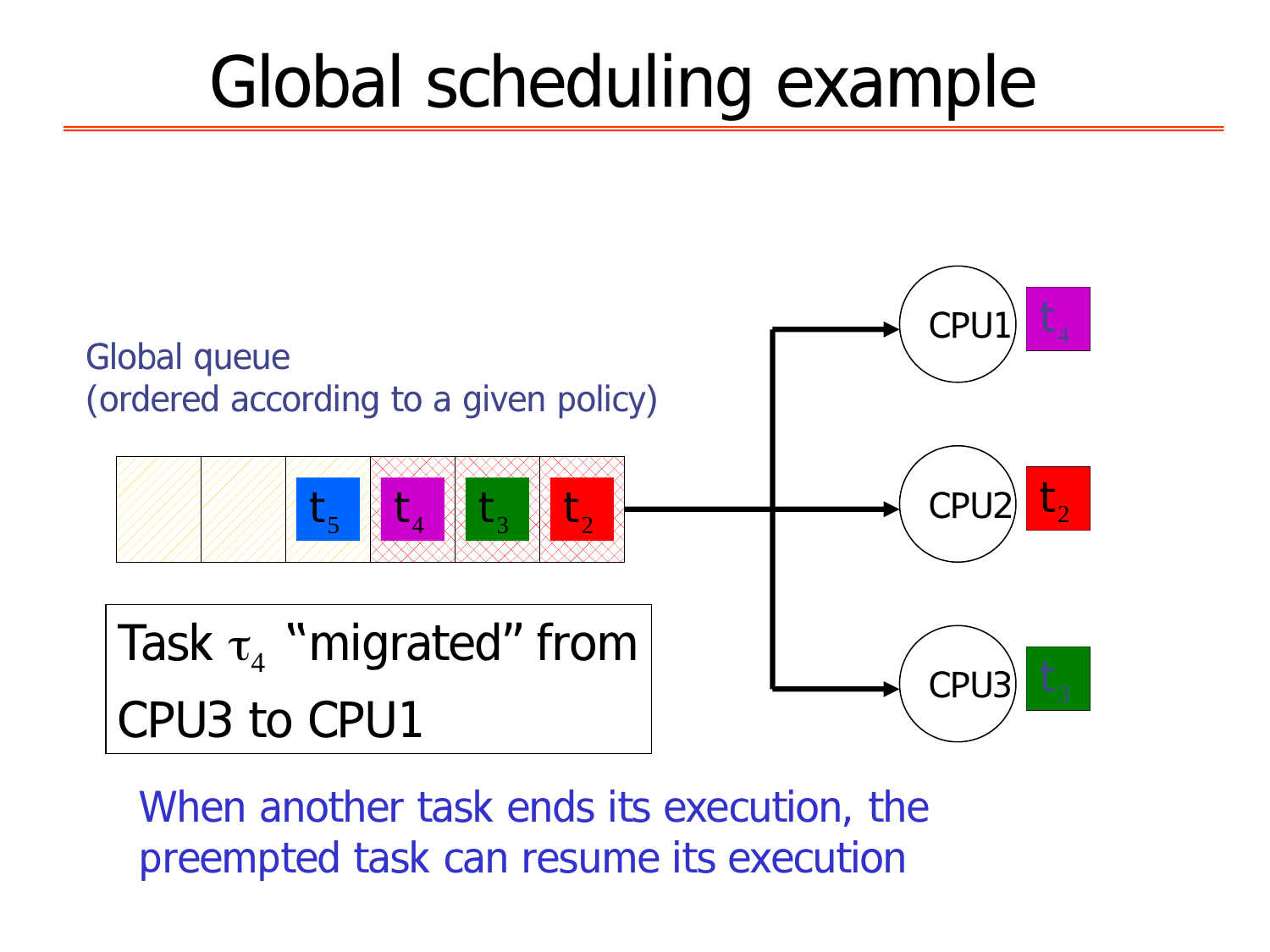

Global scheduling example
#
CPU1
τ1

τ4
Global queue
(ordered according to a given policy)

CPU2

τ5
τ3
τ4
τ3
τ2

τ2
τ5
τ4
τ3
τ4
τ3
τ2
τ1

Task τ4 “migrated” from
CPU3 to CPU1
CPU3
τ4

τ3

When another task ends its execution, the preempted task can resume its execution